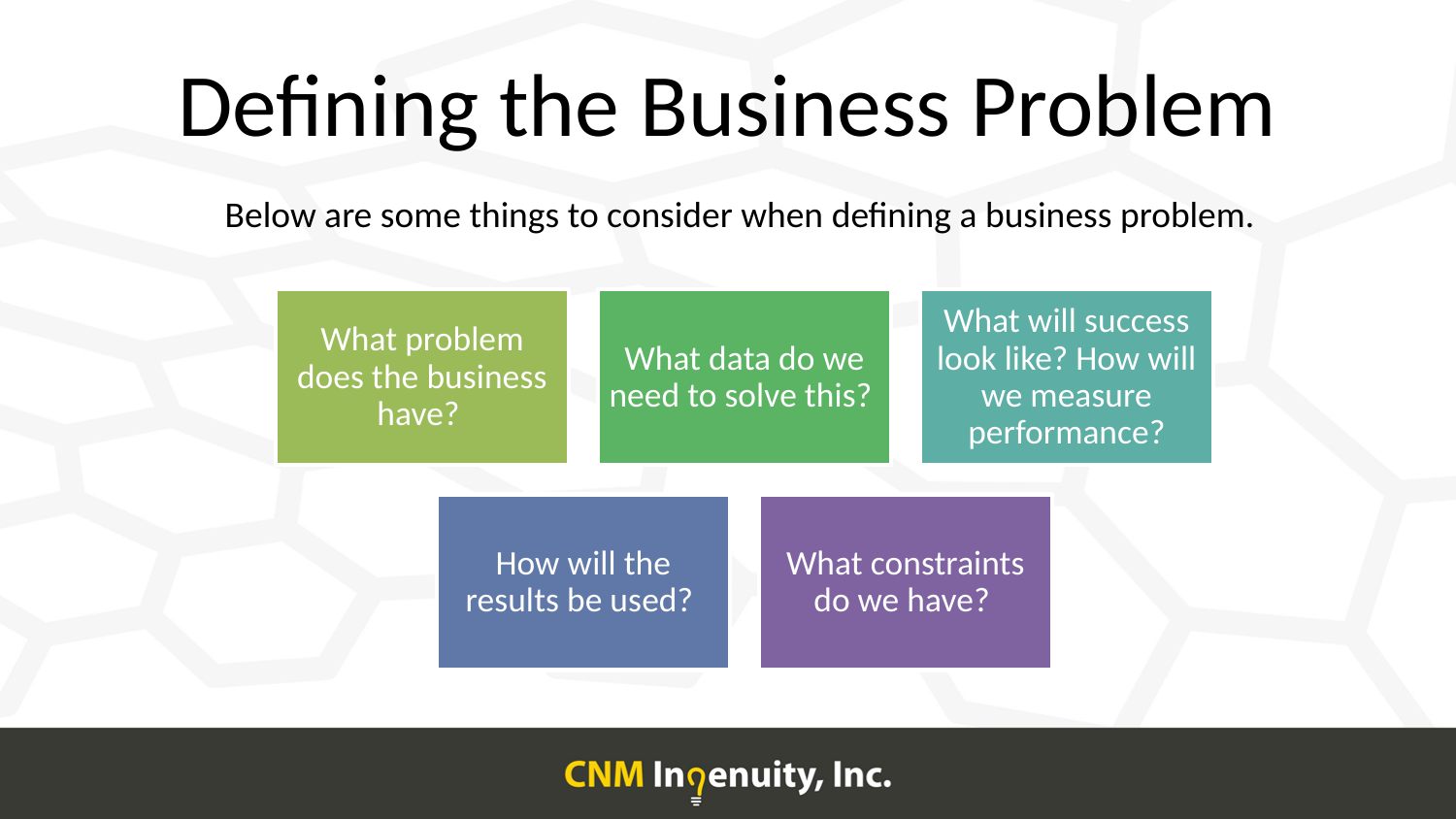

# Defining the Business Problem
Below are some things to consider when defining a business problem.

What problem does the business have?

What data do we need to solve this?

What will success look like? How will we measure performance?

How will the results be used?

What constraints do we have?